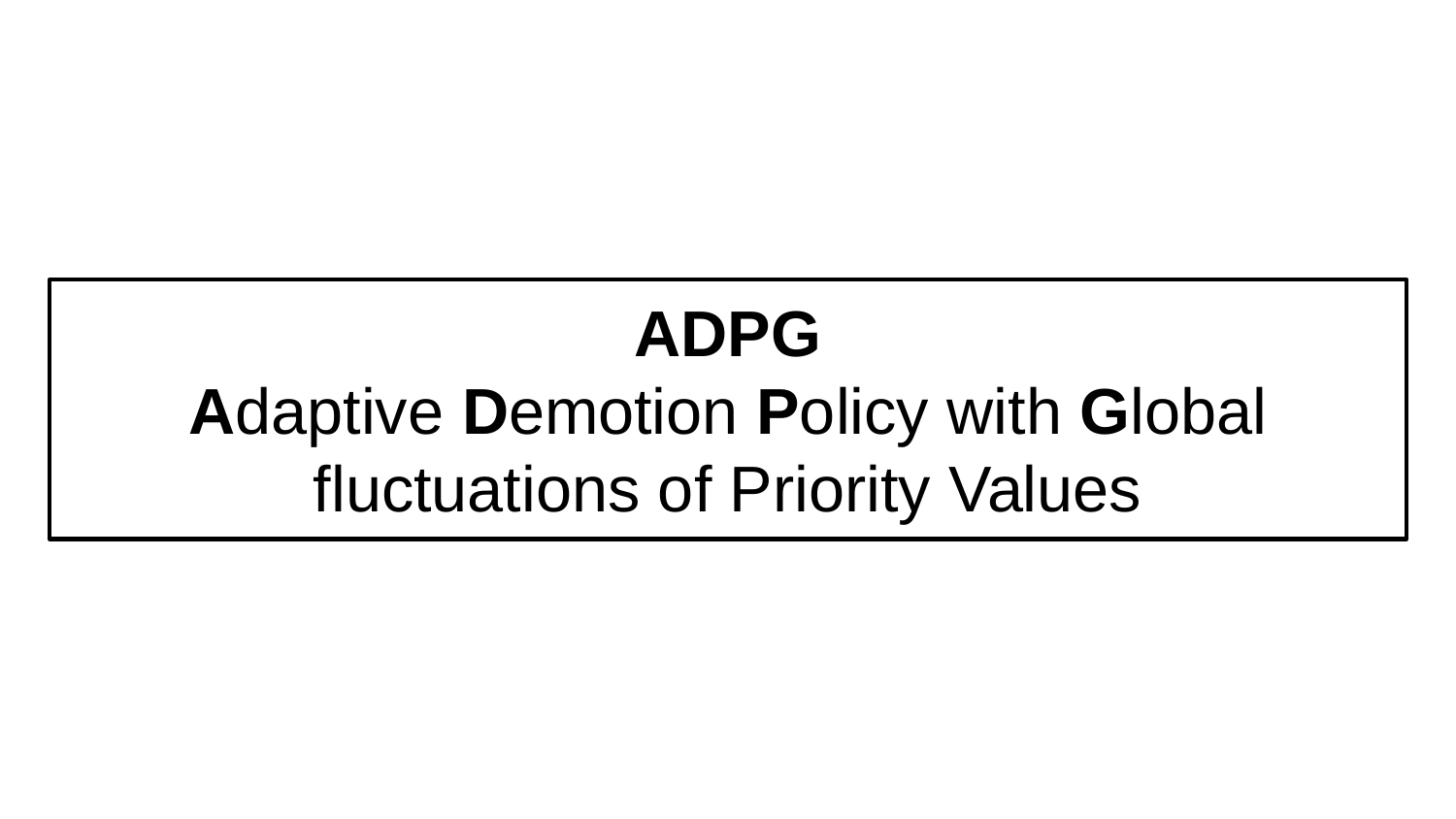

# ADPG Adaptive Demotion Policy with Global fluctuations of Priority Values